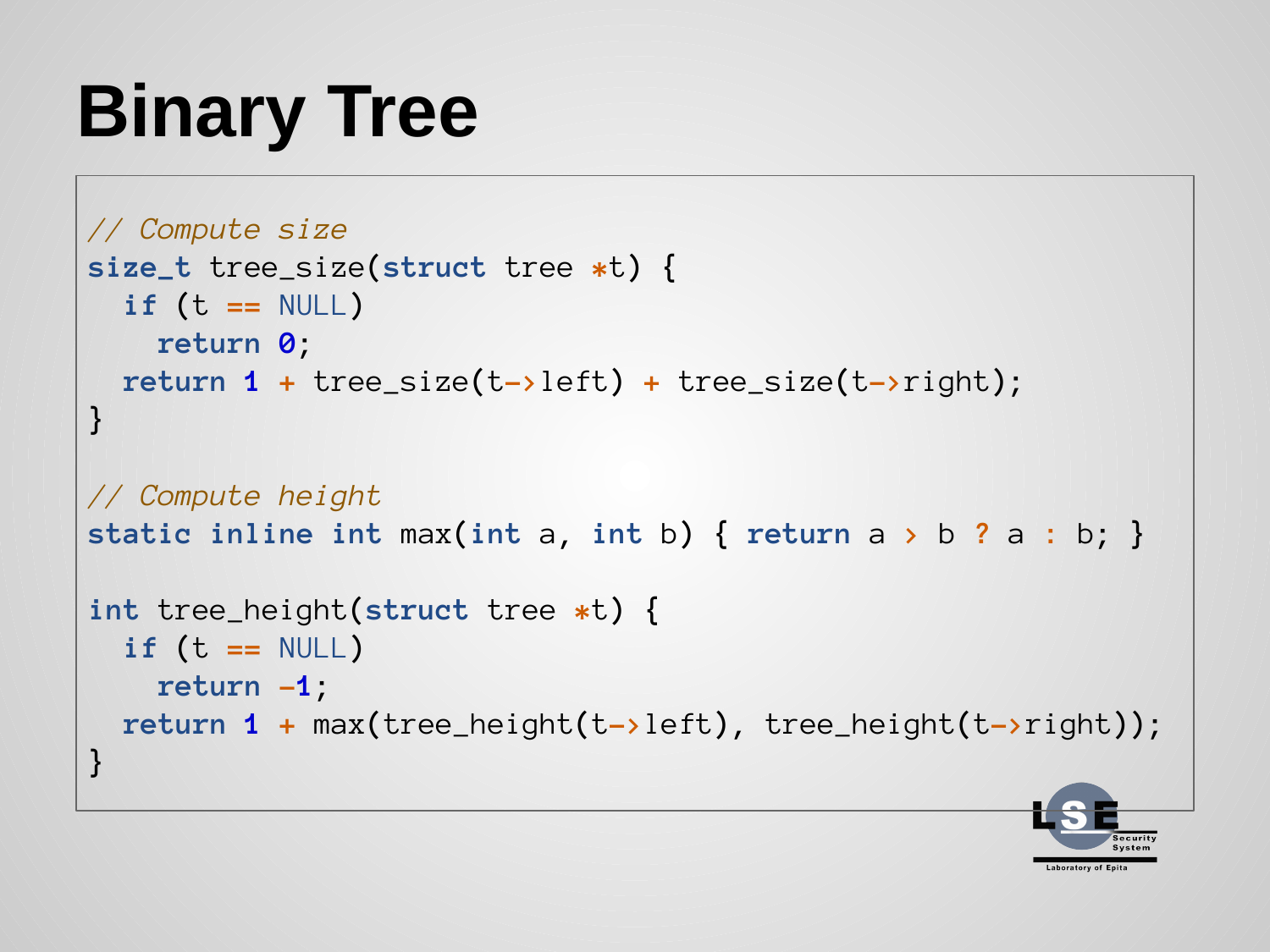

# Binary Tree
// Compute size
size_t tree_size(struct tree *t) {
  if (t == NULL)
    return 0;
  return 1 + tree_size(t->left) + tree_size(t->right);
}
// Compute height
static inline int max(int a, int b) { return a > b ? a : b; }
int tree_height(struct tree *t) {
  if (t == NULL)
    return -1;
  return 1 + max(tree_height(t->left), tree_height(t->right));
}